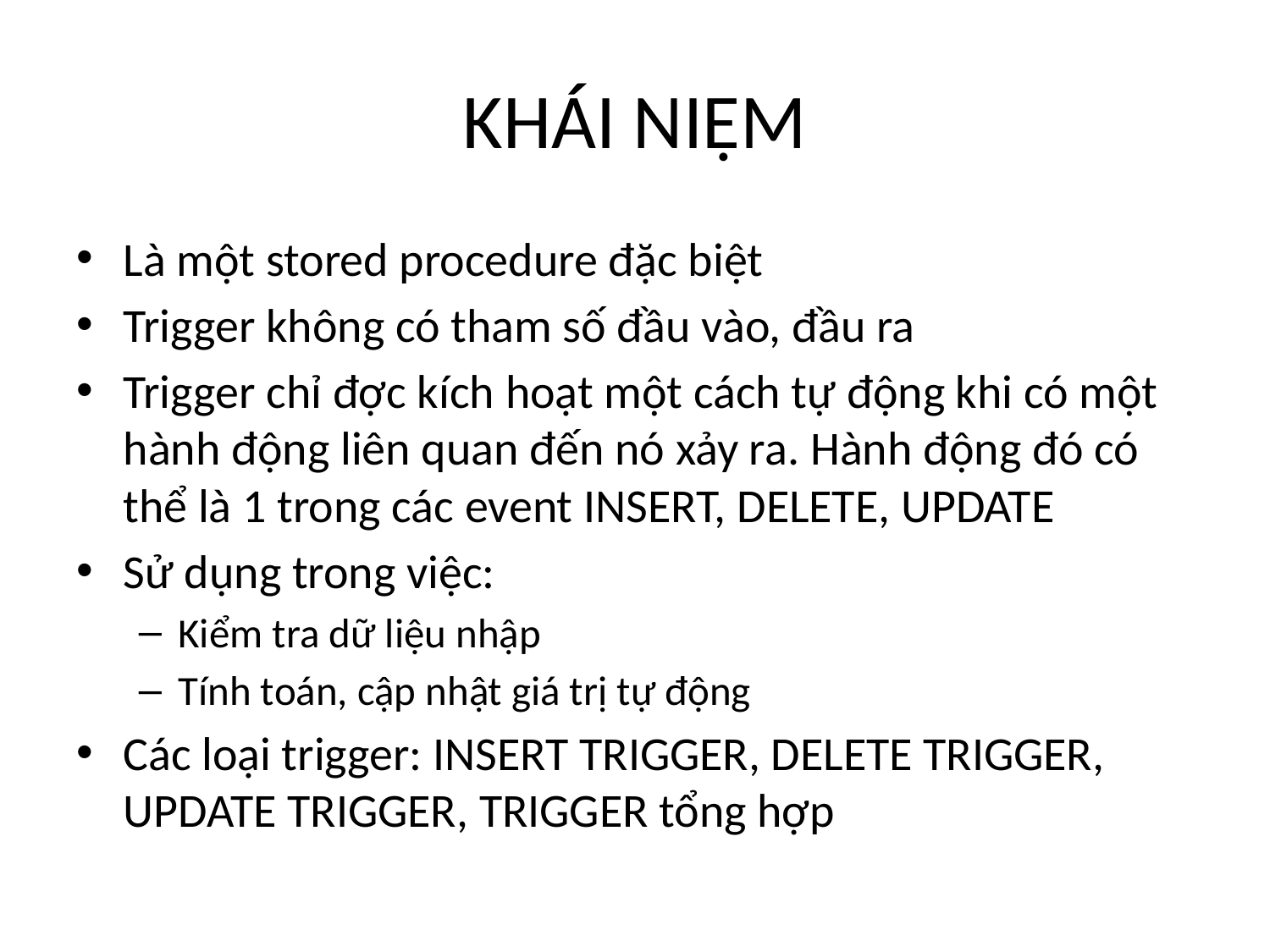

# KHÁI NIỆM
Là một stored procedure đặc biệt
Trigger không có tham số đầu vào, đầu ra
Trigger chỉ đợc kích hoạt một cách tự động khi có một hành động liên quan đến nó xảy ra. Hành động đó có thể là 1 trong các event INSERT, DELETE, UPDATE
Sử dụng trong việc:
Kiểm tra dữ liệu nhập
Tính toán, cập nhật giá trị tự động
Các loại trigger: INSERT TRIGGER, DELETE TRIGGER, UPDATE TRIGGER, TRIGGER tổng hợp